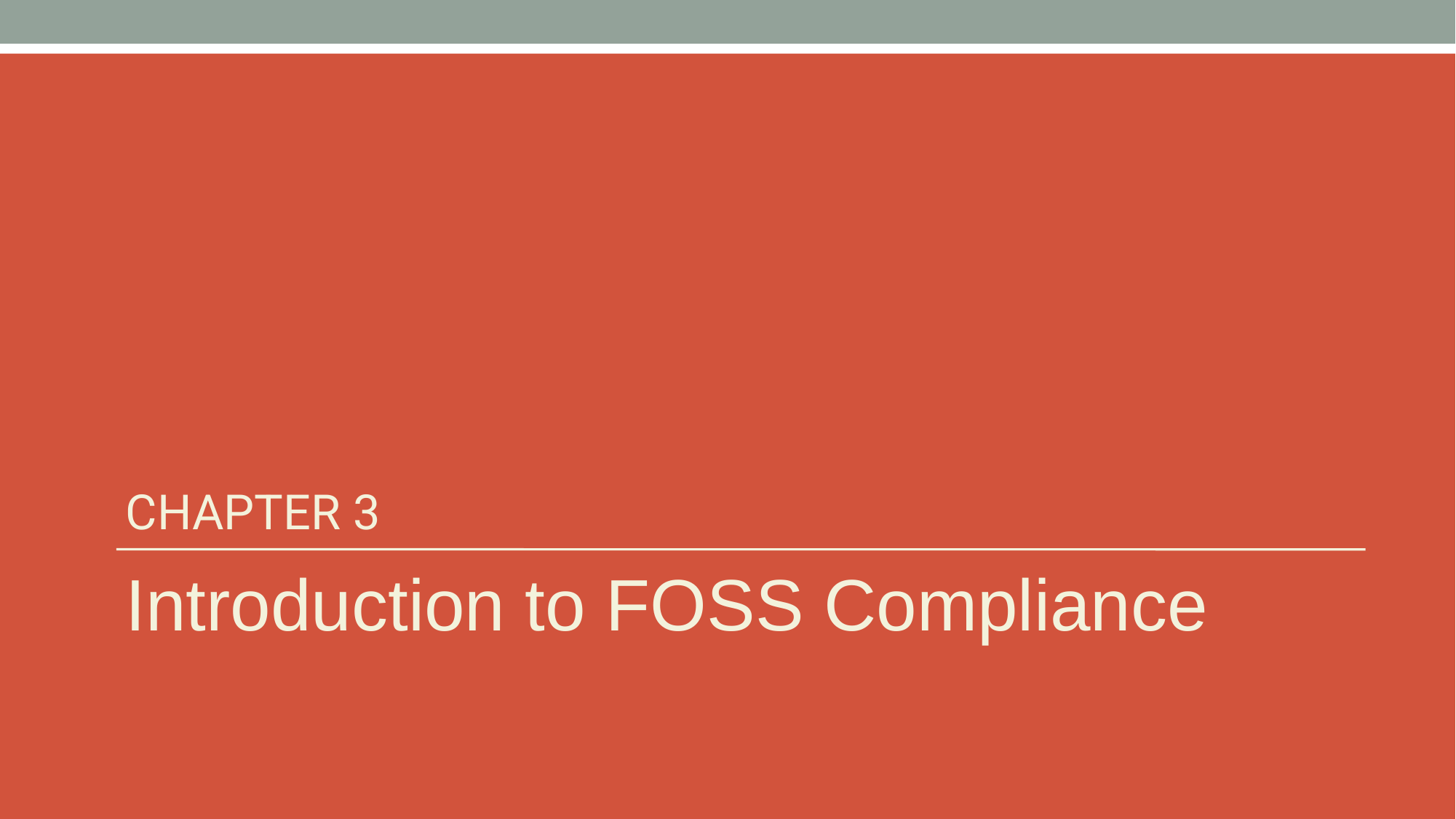

# CHAPTER 3
Introduction to FOSS Compliance